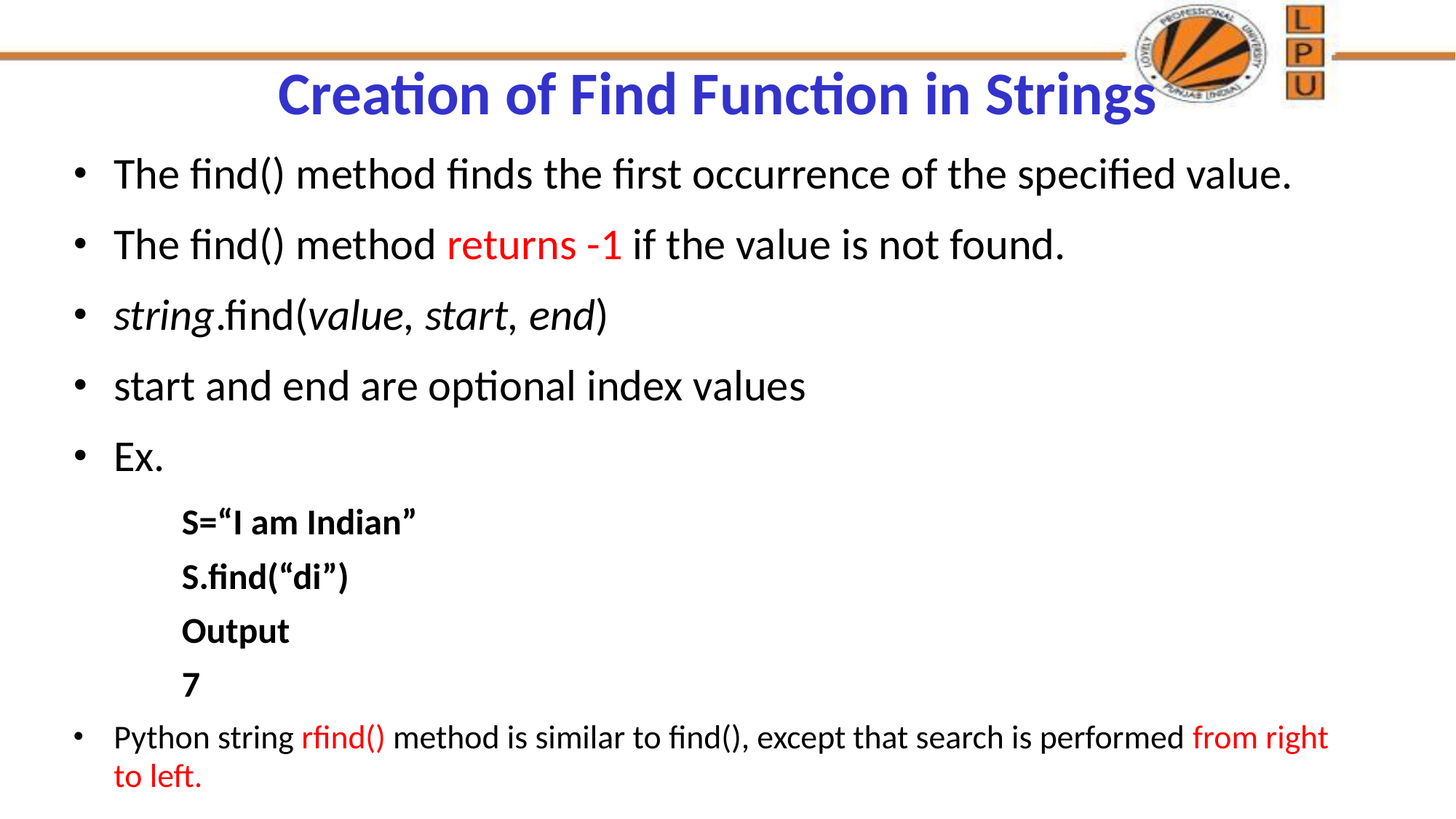

# Creation of Find Function in Strings
The find() method finds the first occurrence of the specified value.
The find() method returns -1 if the value is not found.
string.find(value, start, end)
start and end are optional index values
Ex.
S=“I am Indian”
S.find(“di”)
Output
7
Python string rfind() method is similar to find(), except that search is performed from right to left.